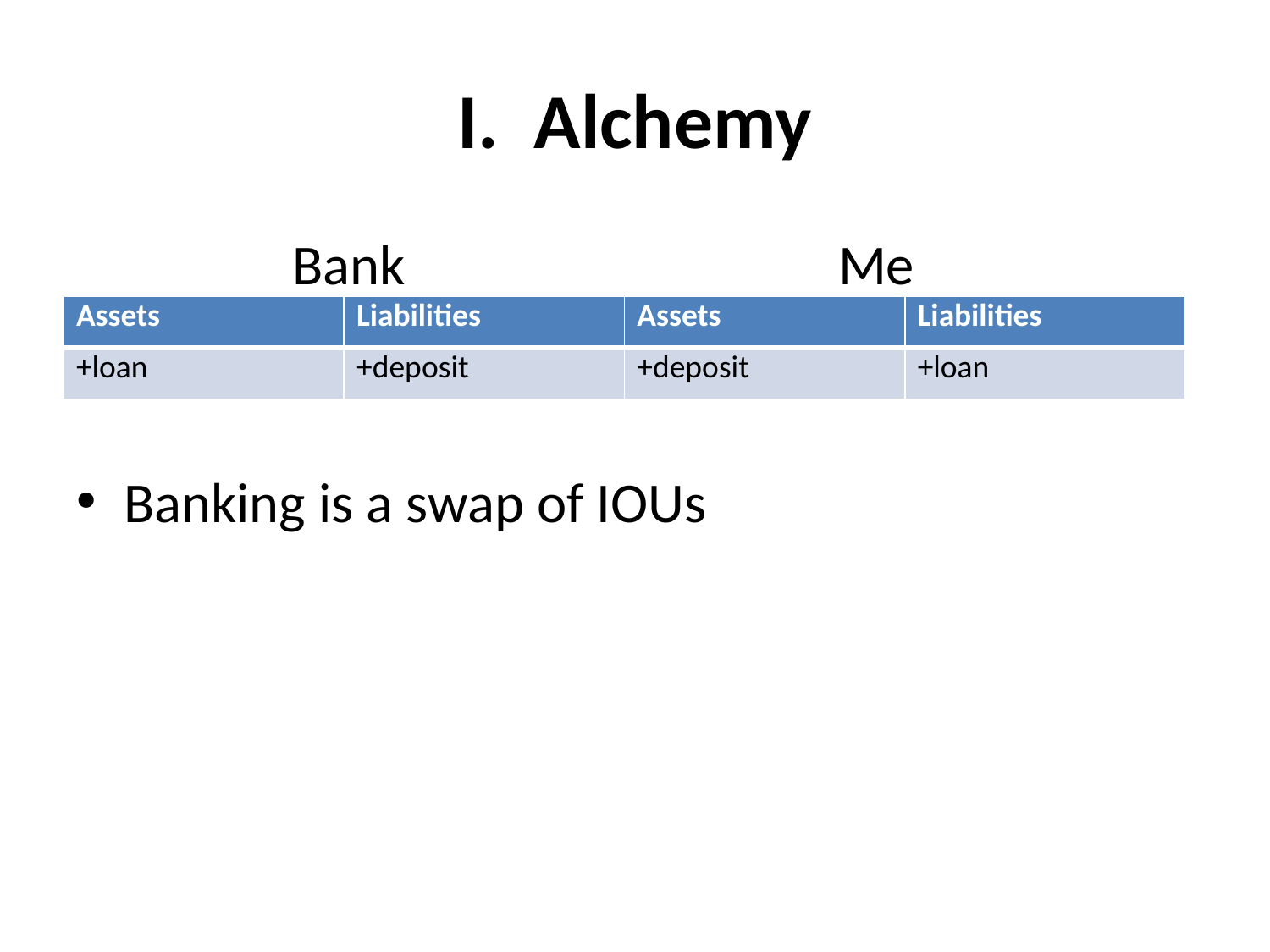

# I.  Alchemy
	       Bank				Me

Banking is a swap of IOUs

| Assets | Liabilities | Assets | Liabilities |
| --- | --- | --- | --- |
| +loan | +deposit | +deposit | +loan |